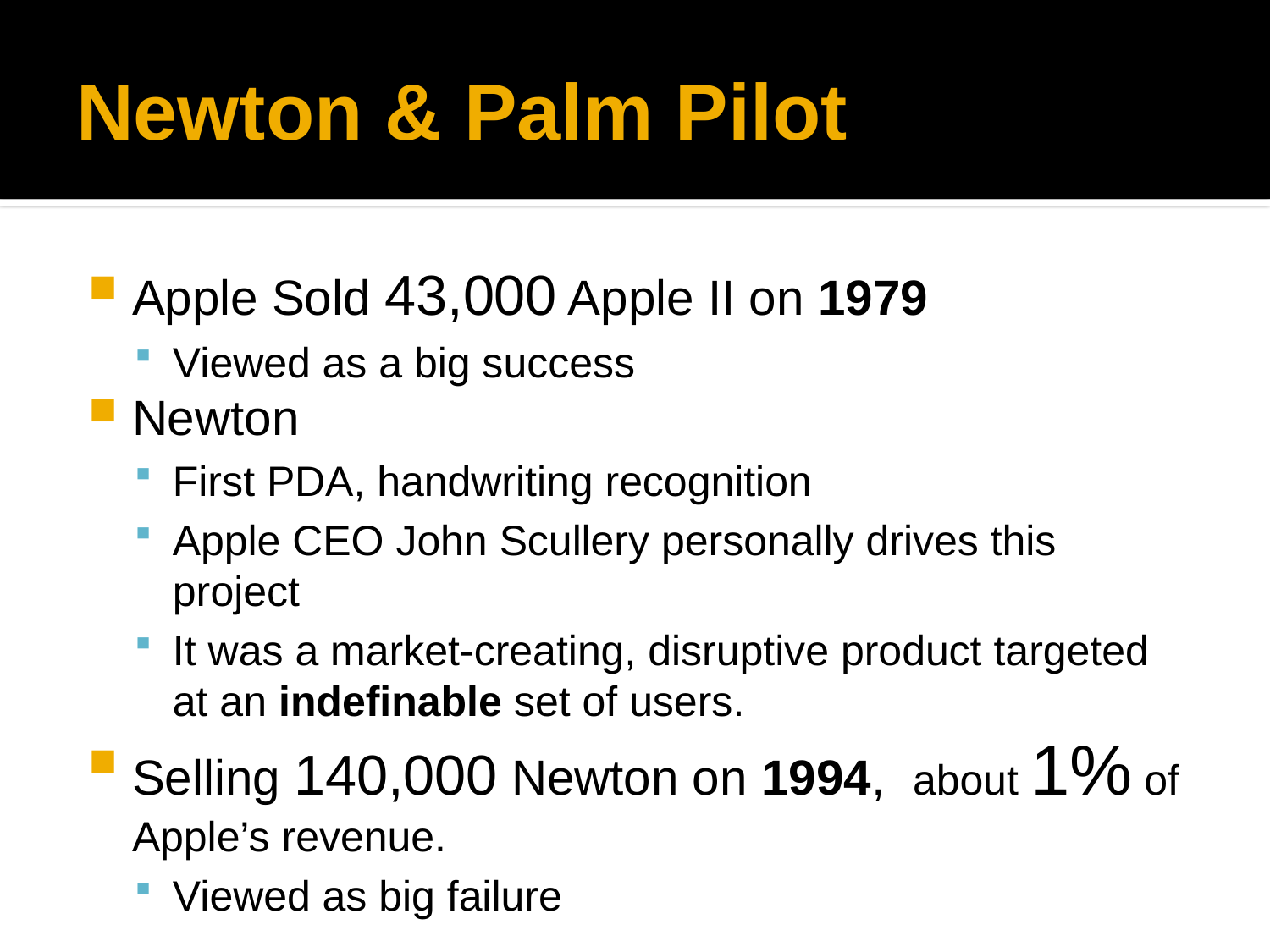

# Newton & Palm Pilot
Apple Sold 43,000 Apple II on 1979
Viewed as a big success
Newton
First PDA, handwriting recognition
Apple CEO John Scullery personally drives this project
It was a market-creating, disruptive product targeted at an indefinable set of users.
Selling 140,000 Newton on 1994,  about 1% of Apple’s revenue.
Viewed as big failure